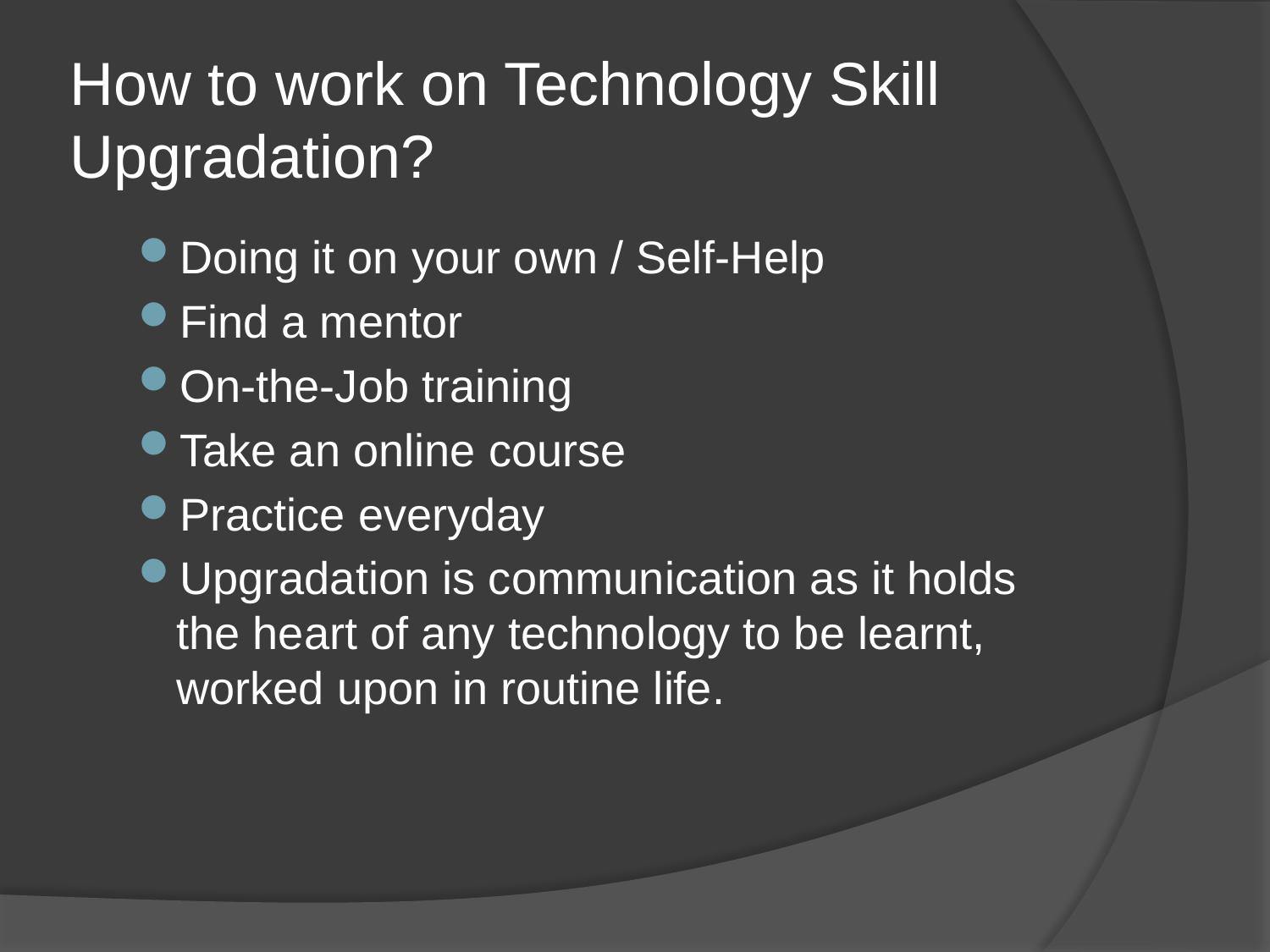

# How to work on Technology Skill Upgradation?
Doing it on your own / Self-Help
Find a mentor
On-the-Job training
Take an online course
Practice everyday
Upgradation is communication as it holds the heart of any technology to be learnt, worked upon in routine life.